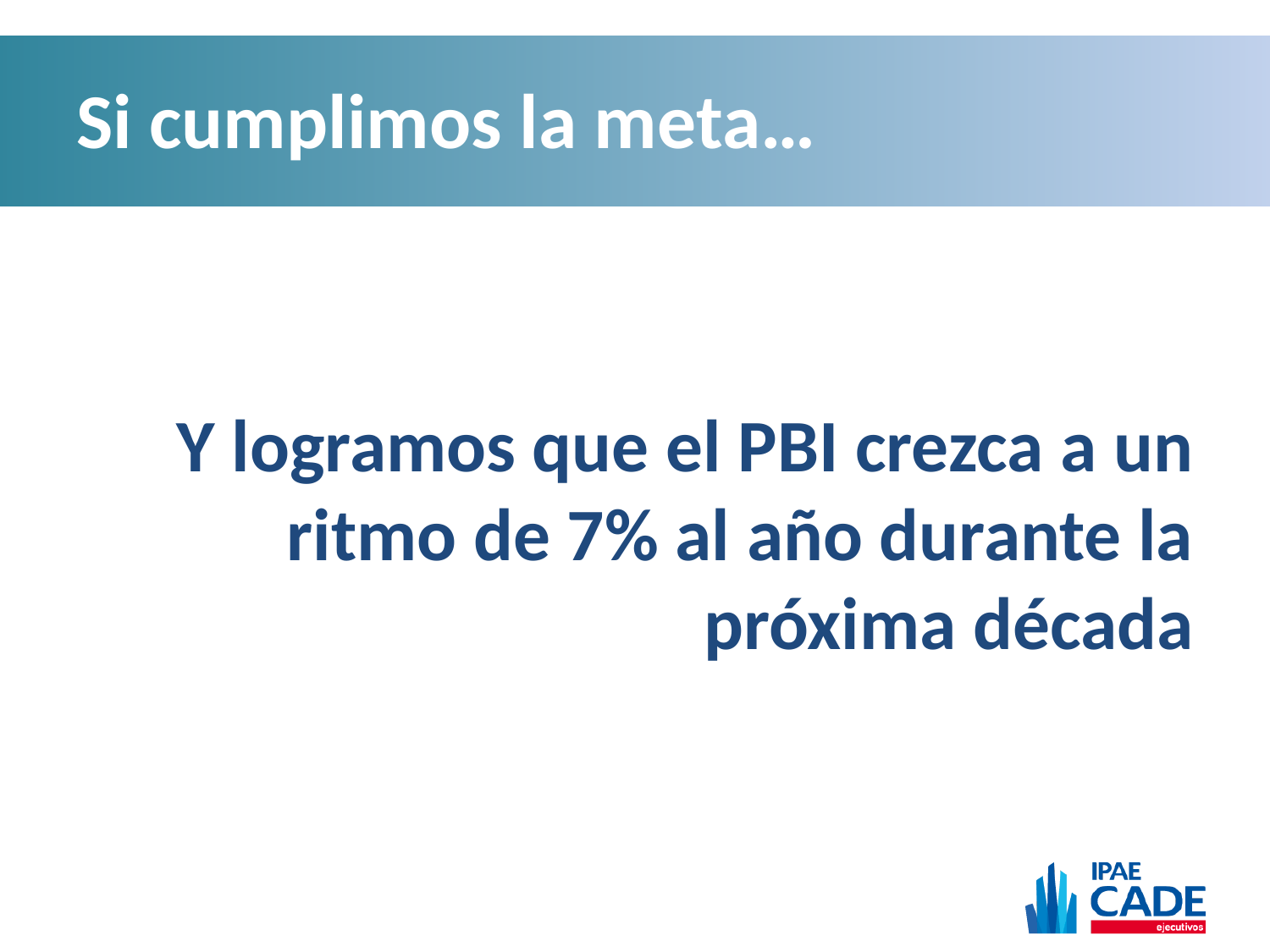

# Si cumplimos la meta…

Y logramos que el PBI crezca a un ritmo de 7% al año durante la próxima década